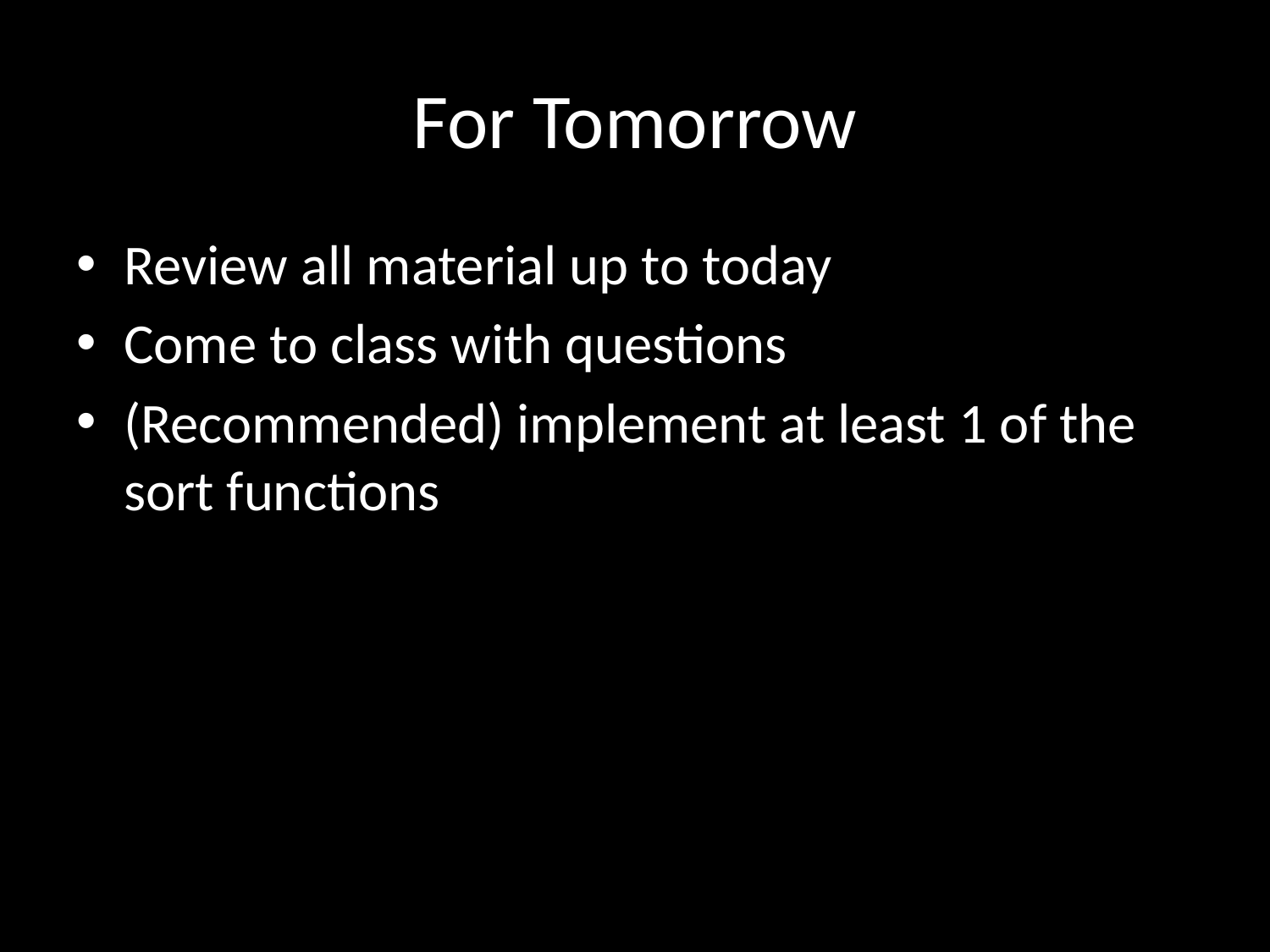

# For Tomorrow
Review all material up to today
Come to class with questions
(Recommended) implement at least 1 of the sort functions